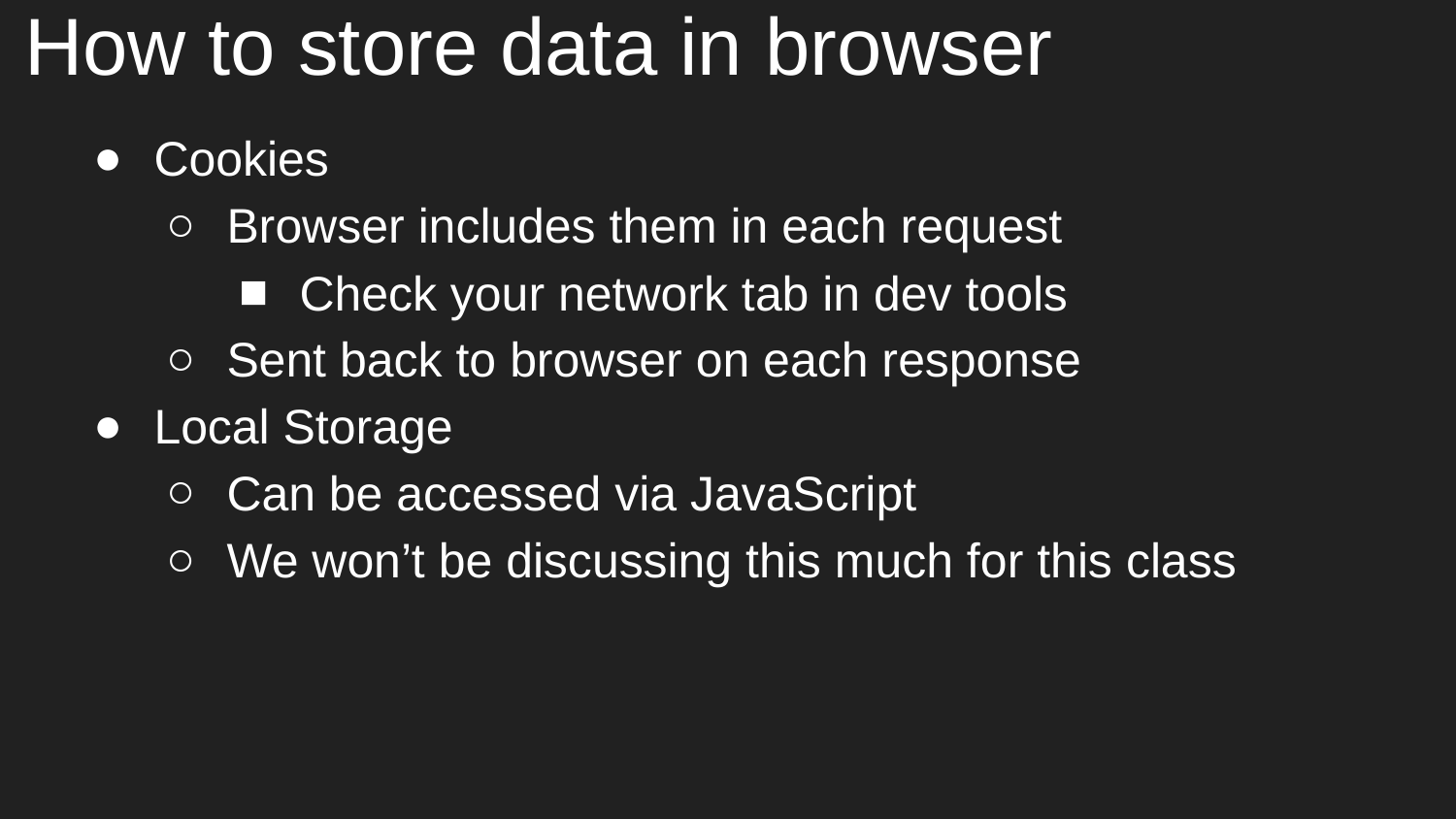

# How to store data in browser
Cookies
Browser includes them in each request
Check your network tab in dev tools
Sent back to browser on each response
Local Storage
Can be accessed via JavaScript
We won’t be discussing this much for this class